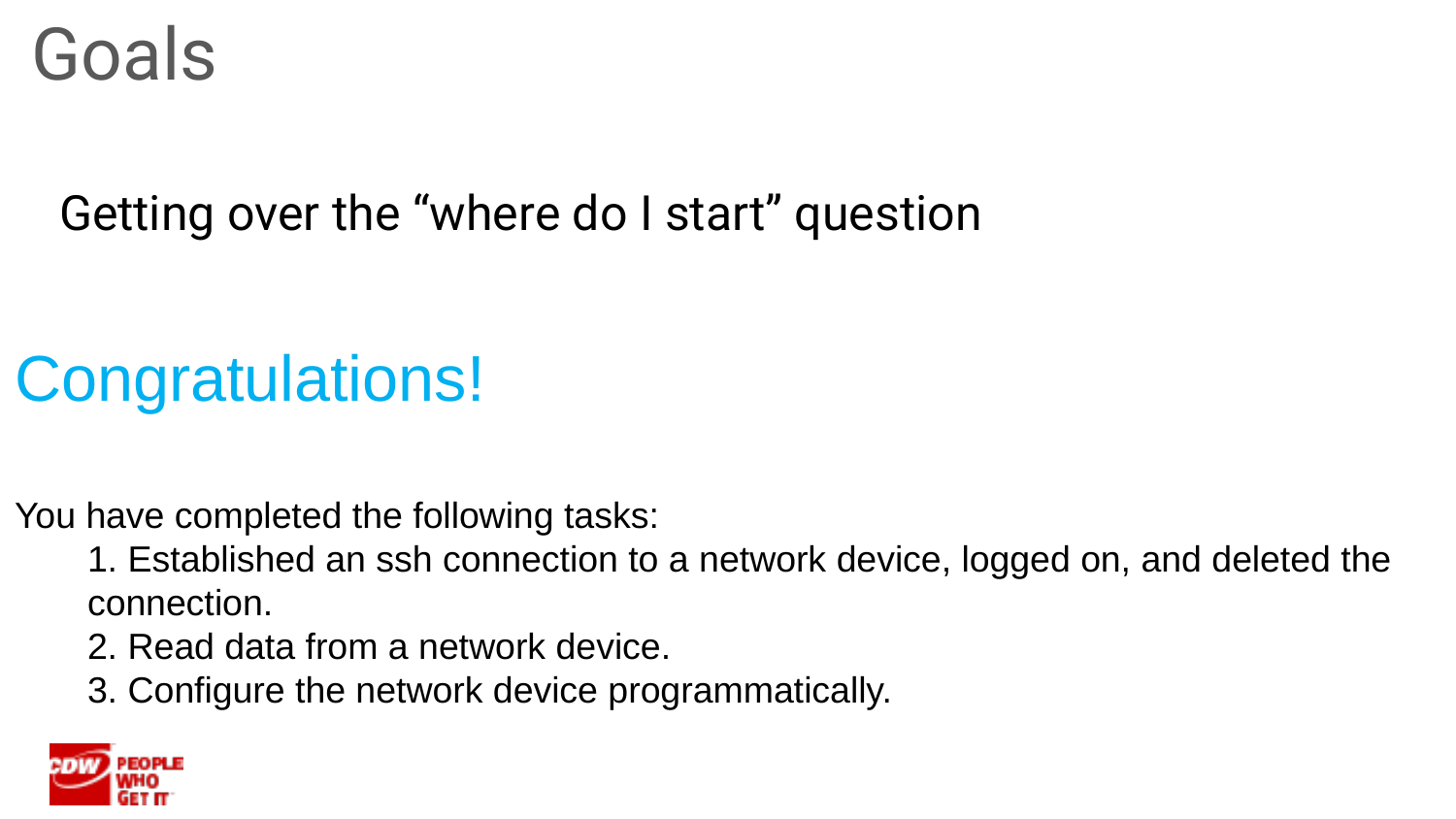

Goals
Getting over the “where do I start” question
Congratulations!

You have completed the following tasks:
1. Established an ssh connection to a network device, logged on, and deleted the connection.
2. Read data from a network device.
3. Configure the network device programmatically.